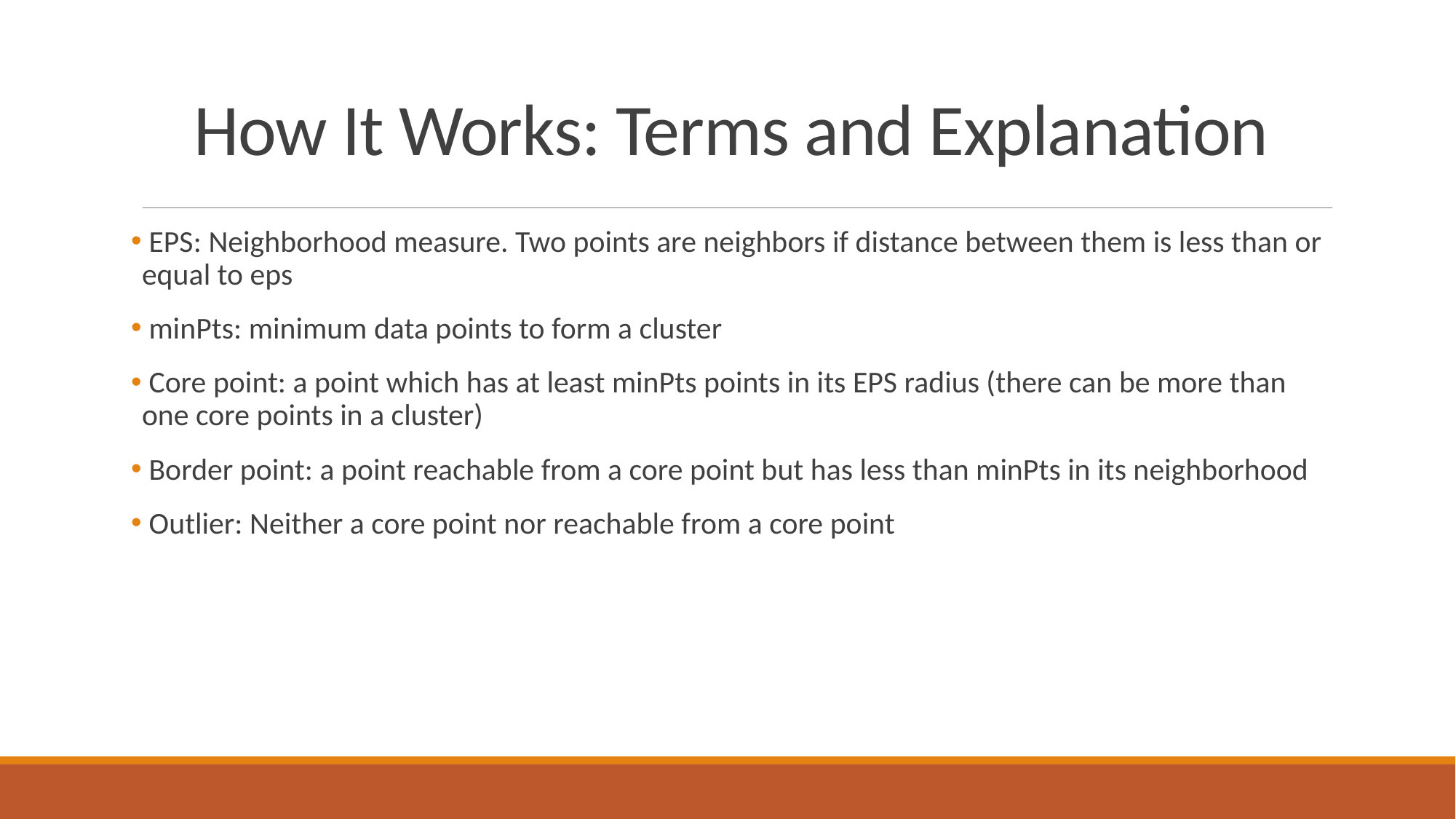

# How It Works: Terms and Explanation
 EPS: Neighborhood measure. Two points are neighbors if distance between them is less than or equal to eps
 minPts: minimum data points to form a cluster
 Core point: a point which has at least minPts points in its EPS radius (there can be more than one core points in a cluster)
 Border point: a point reachable from a core point but has less than minPts in its neighborhood
 Outlier: Neither a core point nor reachable from a core point